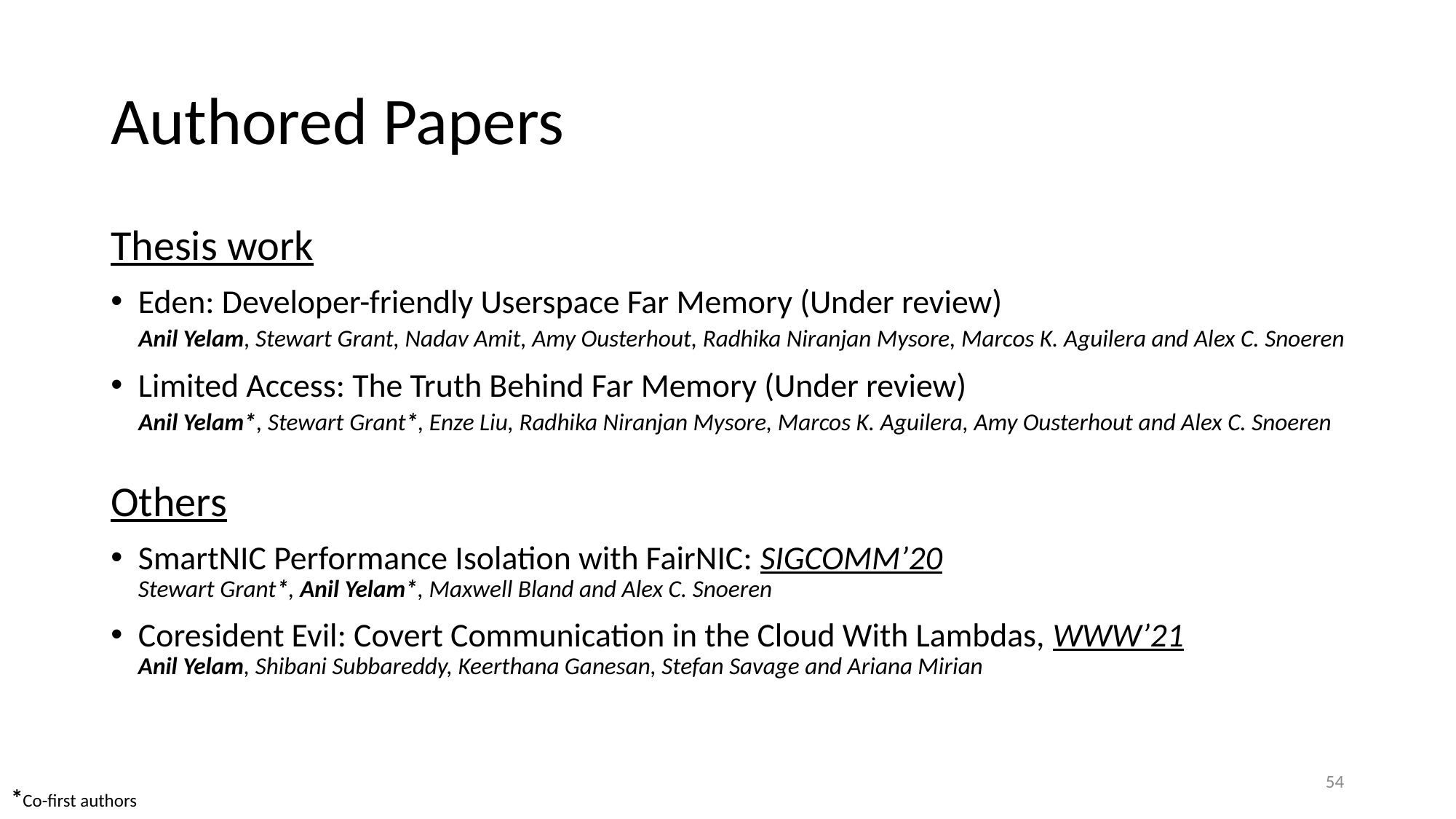

# Authored Papers
Thesis work
Eden: Developer-friendly Userspace Far Memory (Under review)
    Anil Yelam, Stewart Grant, Nadav Amit, Amy Ousterhout, Radhika Niranjan Mysore, Marcos K. Aguilera and Alex C. Snoeren
Limited Access: The Truth Behind Far Memory (Under review)
    Anil Yelam*, Stewart Grant*, Enze Liu, Radhika Niranjan Mysore, Marcos K. Aguilera, Amy Ousterhout and Alex C. Snoeren
Others
SmartNIC Performance Isolation with FairNIC: SIGCOMM’20
     Stewart Grant*, Anil Yelam*, Maxwell Bland and Alex C. Snoeren
Coresident Evil: Covert Communication in the Cloud With Lambdas, WWW’21
     Anil Yelam, Shibani Subbareddy, Keerthana Ganesan, Stefan Savage and Ariana Mirian
54
*Co-first authors